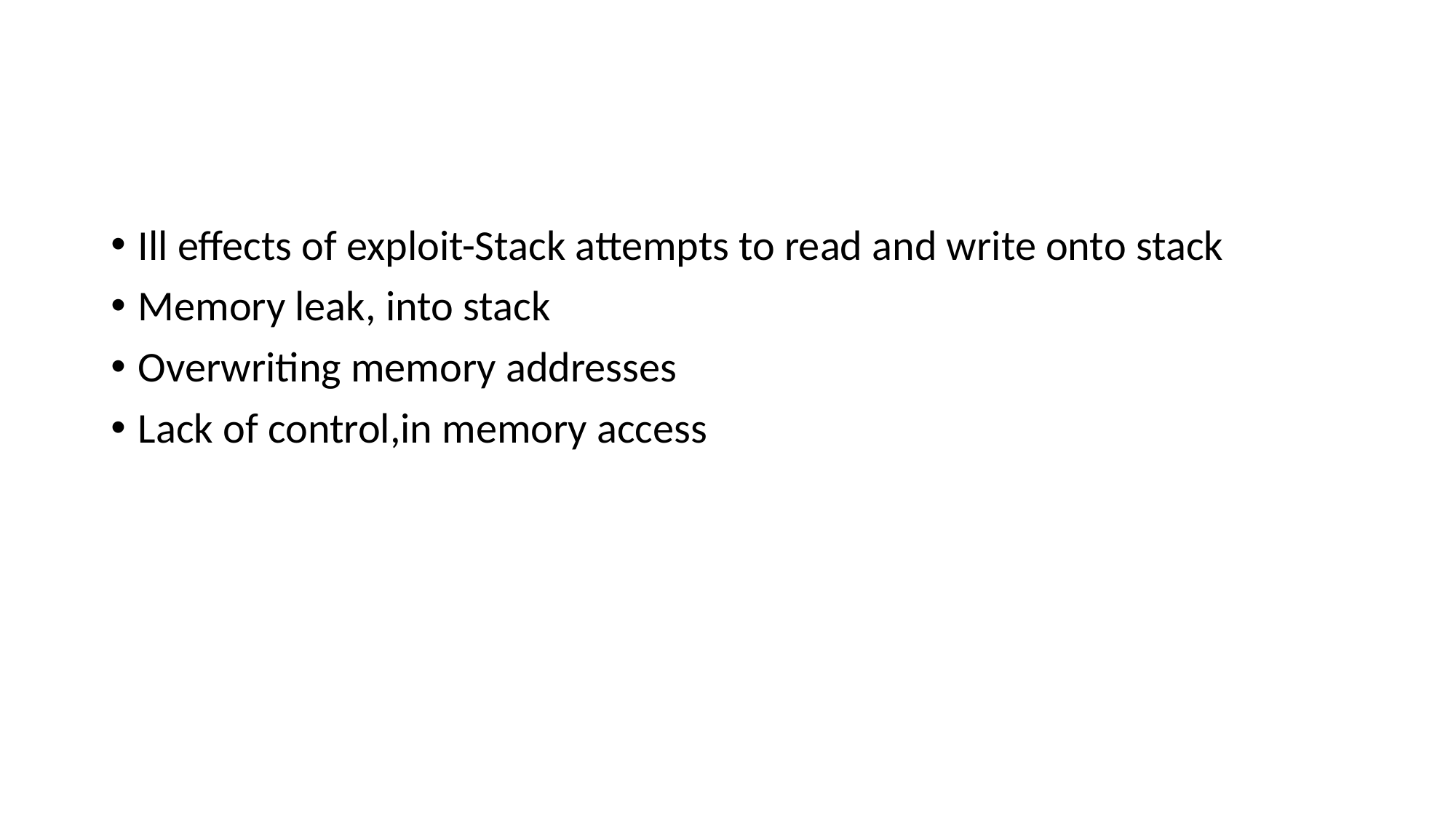

#
Ill effects of exploit-Stack attempts to read and write onto stack
Memory leak, into stack
Overwriting memory addresses
Lack of control,in memory access